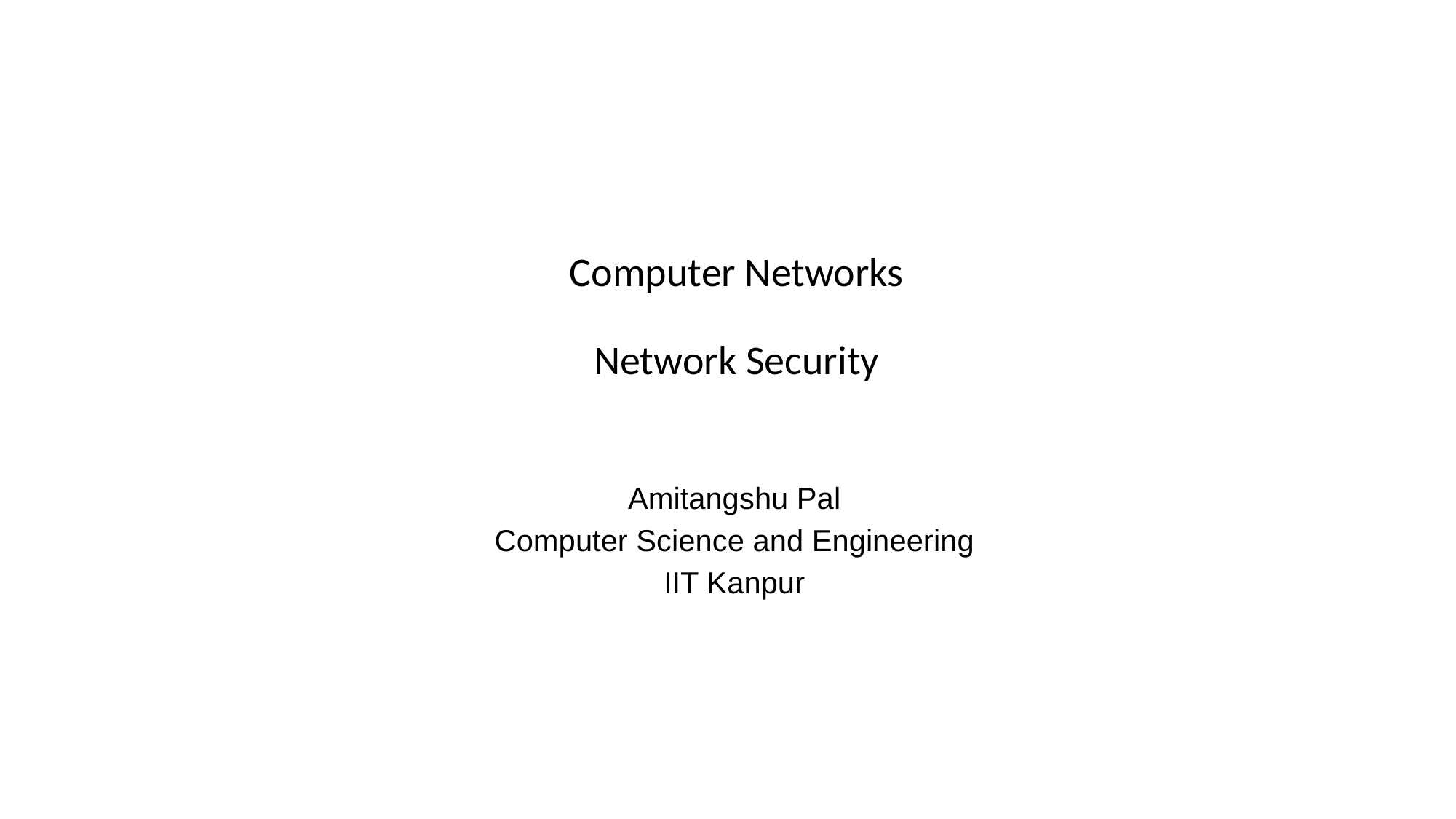

# Computer Networks Network Security
Amitangshu Pal
Computer Science and Engineering
IIT Kanpur